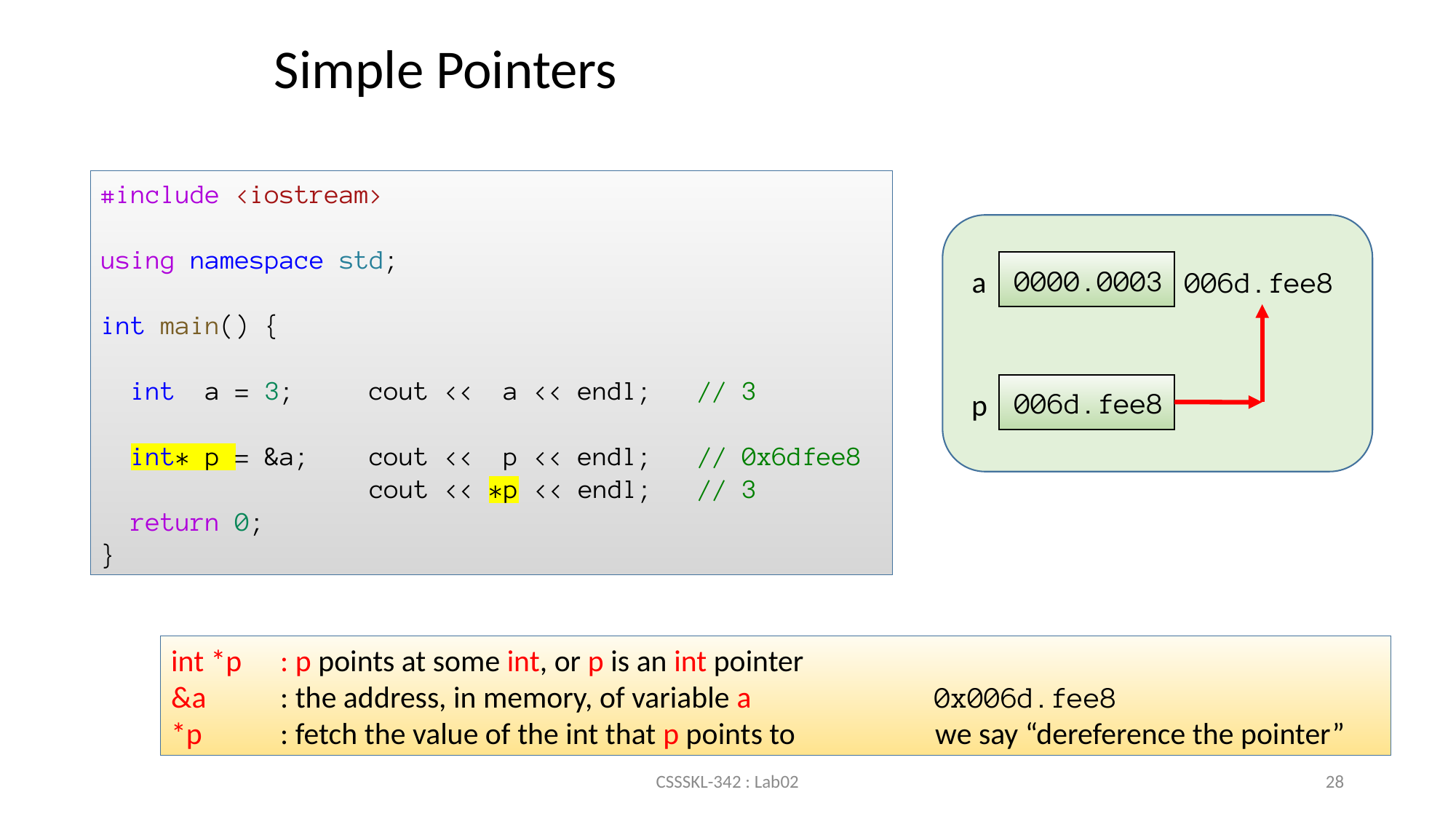

Simple Pointers
#include <iostream>
using namespace std;
int main() {
  int  a = 3;     cout <<  a << endl;   // 3
  int* p = &a;    cout <<  p << endl;   // 0x6dfee8
                  cout << *p << endl;   // 3
  return 0;
}

0000.0003
a
006d.fee8
006d.fee8
p
int *p 	: p points at some int, or p is an int pointer
&a  	: the address, in memory, of variable a		0x006d.fee8
*p	: fetch the value of the int that p points to		we say “dereference the pointer”
CSSSKL-342 : Lab02
28